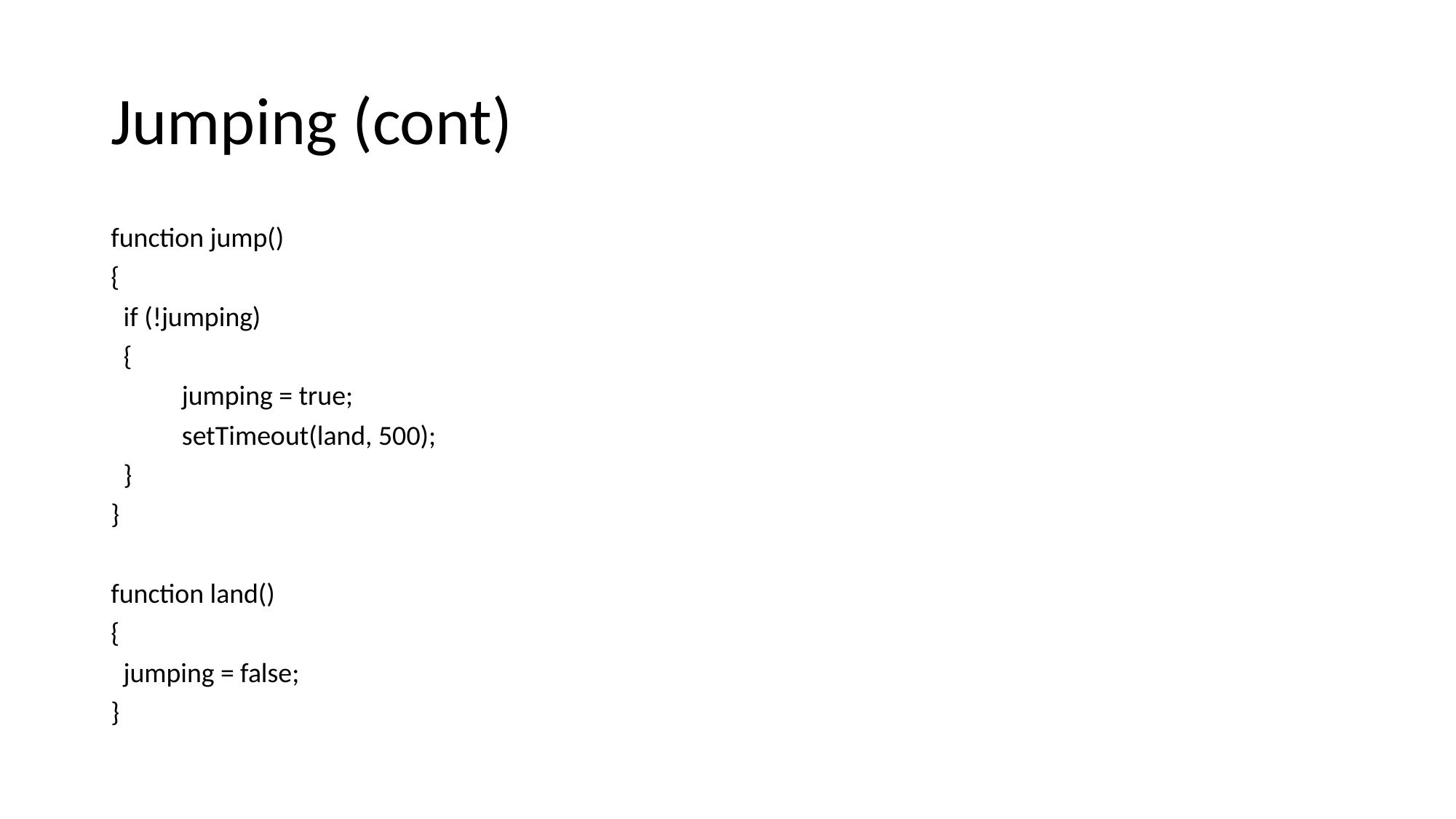

# Jumping (cont)
function jump()
{
  if (!jumping)
  {
	jumping = true;
	setTimeout(land, 500);
  }
}

function land()
{
  jumping = false;
}